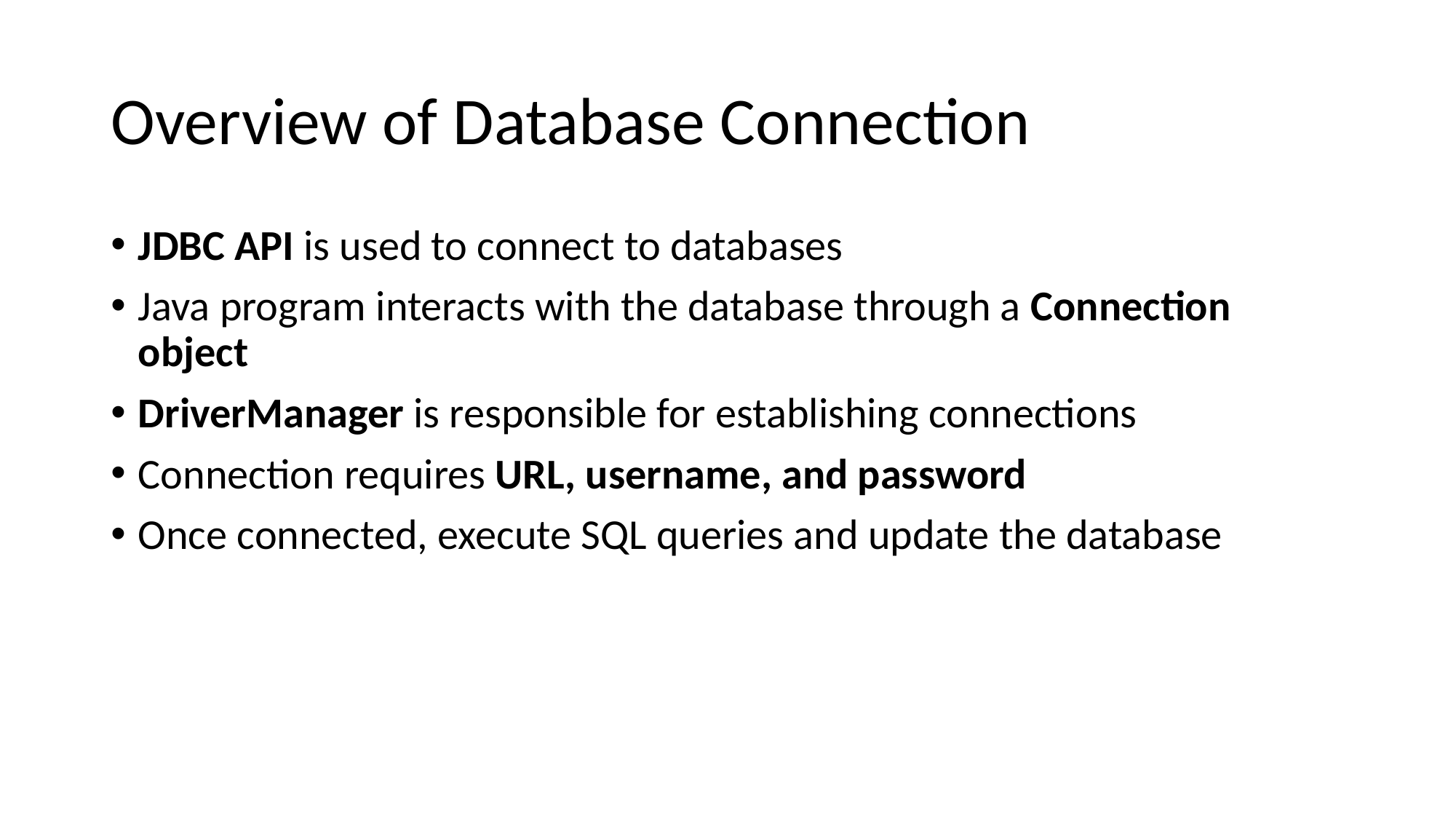

# Overview of Database Connection
JDBC API is used to connect to databases
Java program interacts with the database through a Connection object
DriverManager is responsible for establishing connections
Connection requires URL, username, and password
Once connected, execute SQL queries and update the database